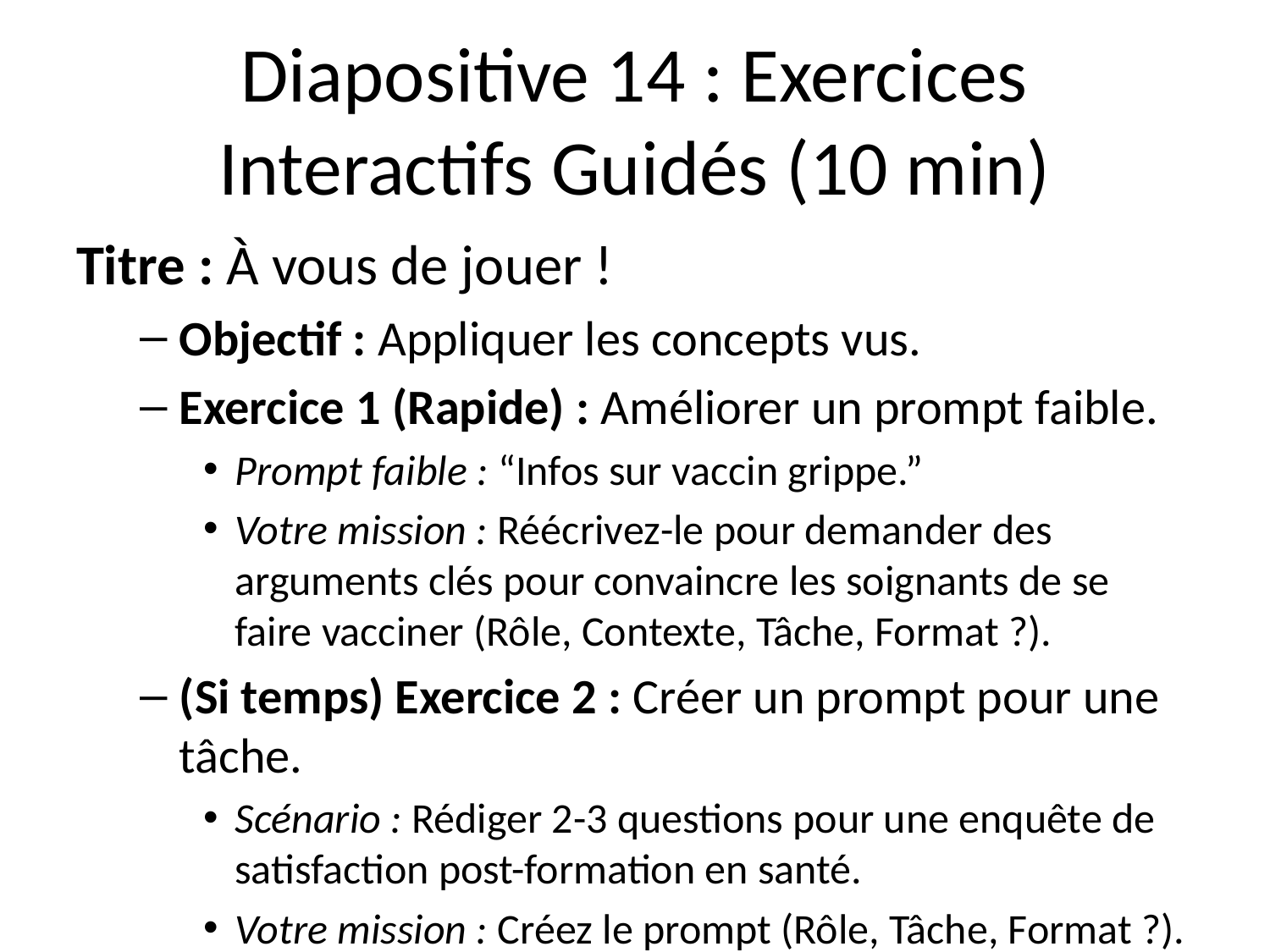

# Diapositive 14 : Exercices Interactifs Guidés (10 min)
Titre : À vous de jouer !
Objectif : Appliquer les concepts vus.
Exercice 1 (Rapide) : Améliorer un prompt faible.
Prompt faible : “Infos sur vaccin grippe.”
Votre mission : Réécrivez-le pour demander des arguments clés pour convaincre les soignants de se faire vacciner (Rôle, Contexte, Tâche, Format ?).
(Si temps) Exercice 2 : Créer un prompt pour une tâche.
Scénario : Rédiger 2-3 questions pour une enquête de satisfaction post-formation en santé.
Votre mission : Créez le prompt (Rôle, Tâche, Format ?).
(Instructions pour l’exercice)